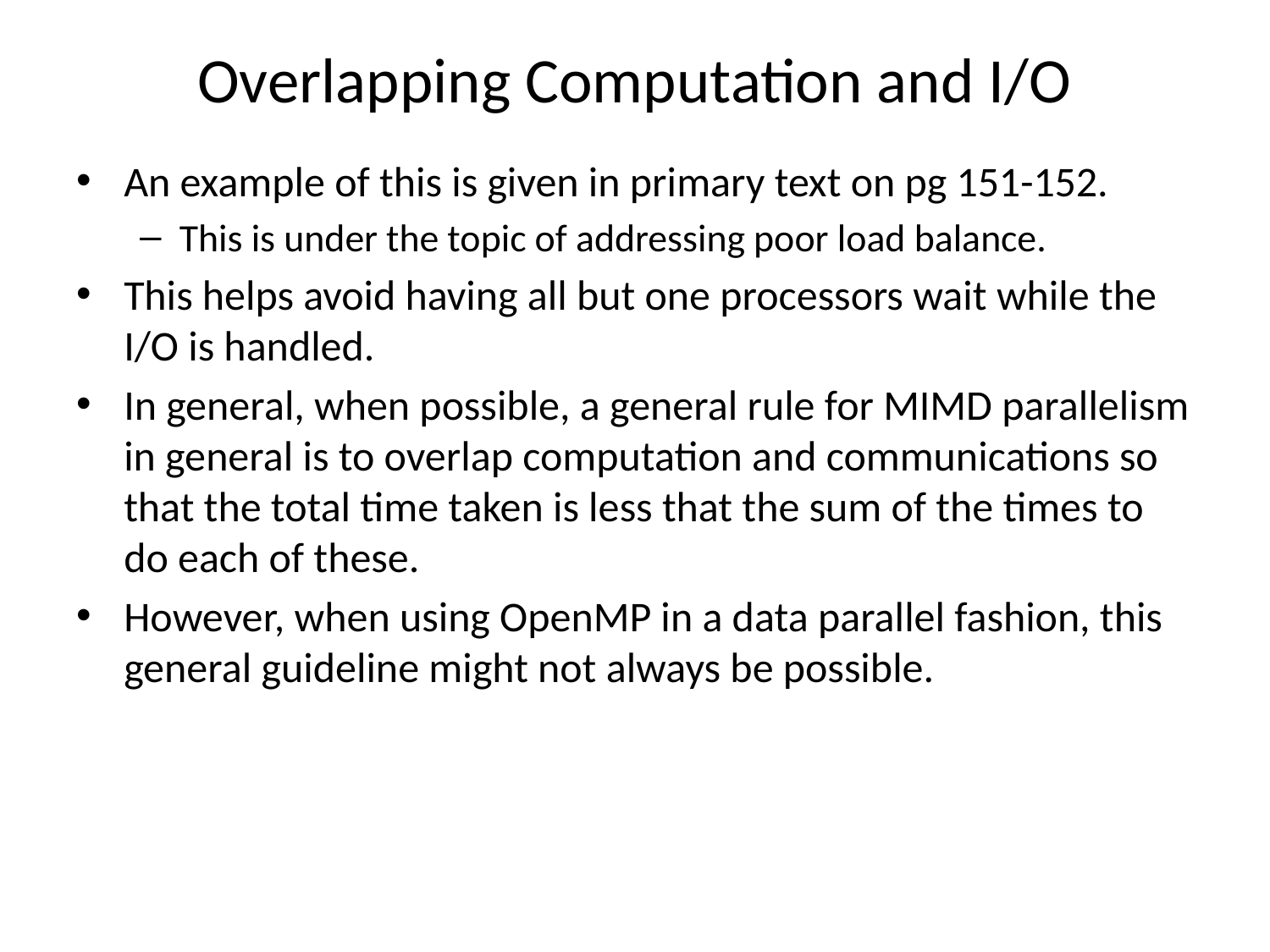

# Overlapping Computation and I/O
An example of this is given in primary text on pg 151-152.
This is under the topic of addressing poor load balance.
This helps avoid having all but one processors wait while the I/O is handled.
In general, when possible, a general rule for MIMD parallelism in general is to overlap computation and communications so that the total time taken is less that the sum of the times to do each of these.
However, when using OpenMP in a data parallel fashion, this general guideline might not always be possible.